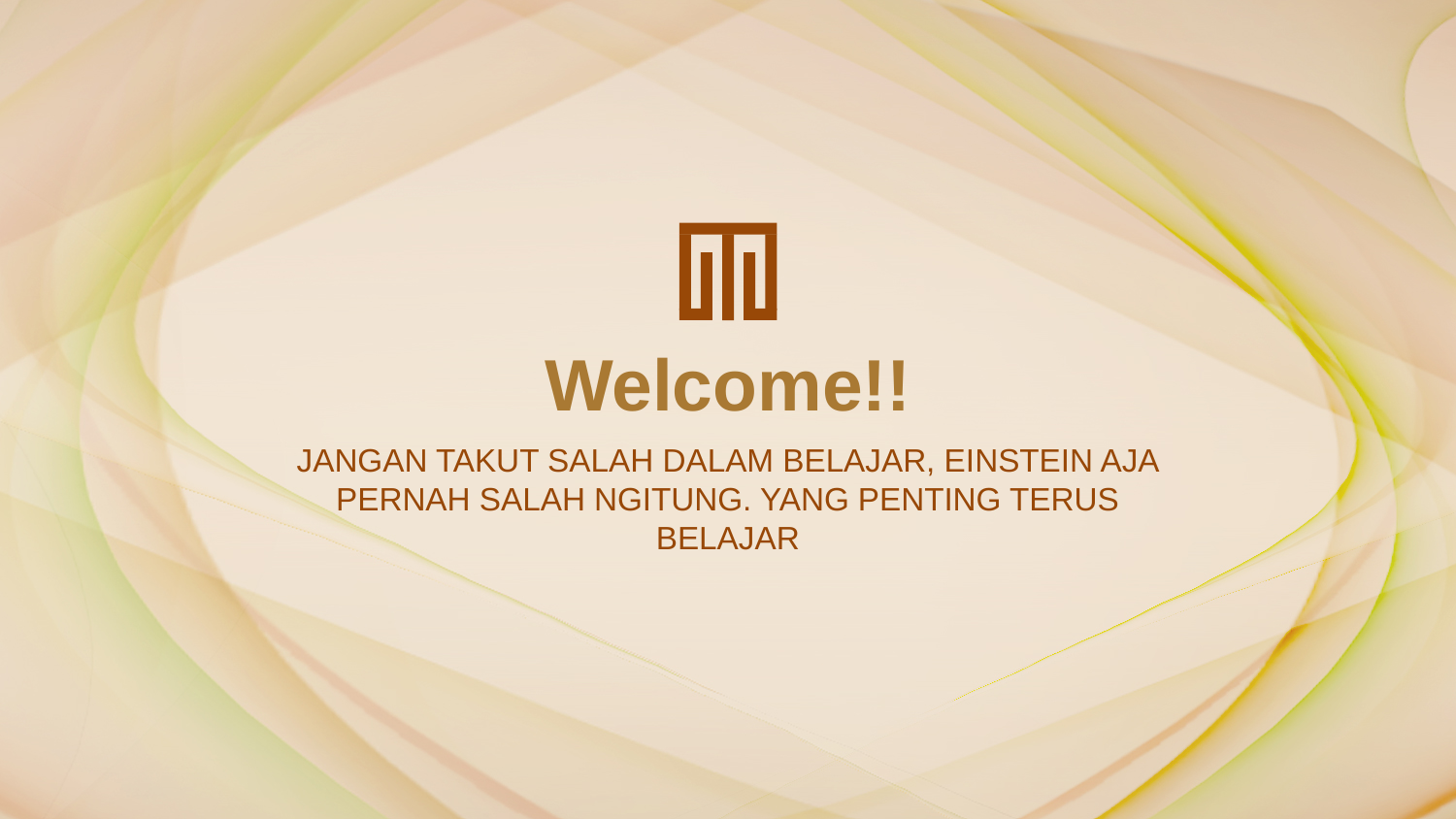

Welcome!!
JANGAN TAKUT SALAH DALAM BELAJAR, EINSTEIN AJA PERNAH SALAH NGITUNG. YANG PENTING TERUS BELAJAR